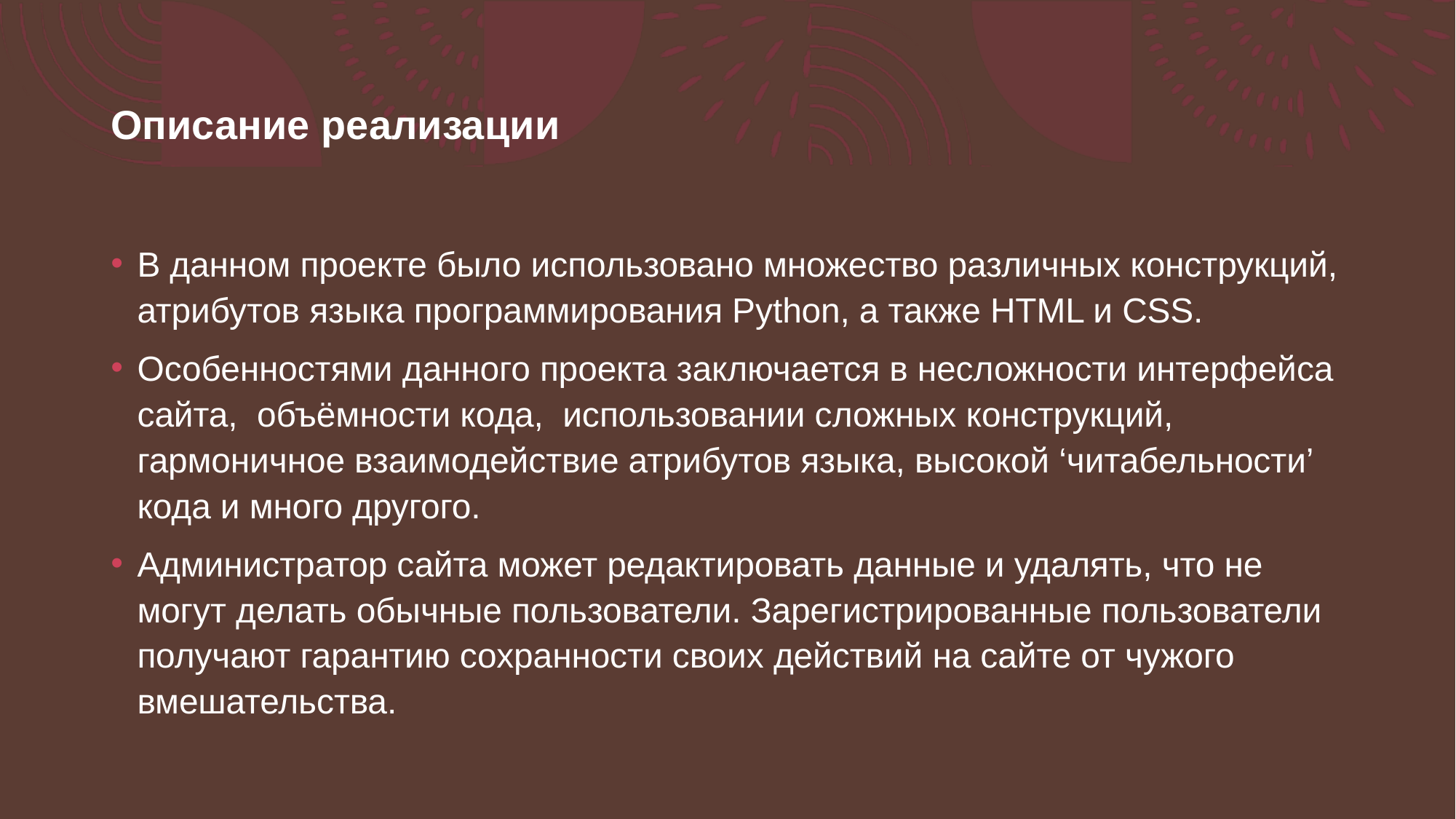

# Описание реализации
В данном проекте было использовано множество различных конструкций, атрибутов языка программирования Python, а также HTML и CSS.
Особенностями данного проекта заключается в несложности интерфейса сайта,  объёмности кода,  использовании сложных конструкций,  гармоничное взаимодействие атрибутов языка, высокой ‘читабельности’ кода и много другого.
Администратор сайта может редактировать данные и удалять, что не могут делать обычные пользователи. Зарегистрированные пользователи получают гарантию сохранности своих действий на сайте от чужого вмешательства.